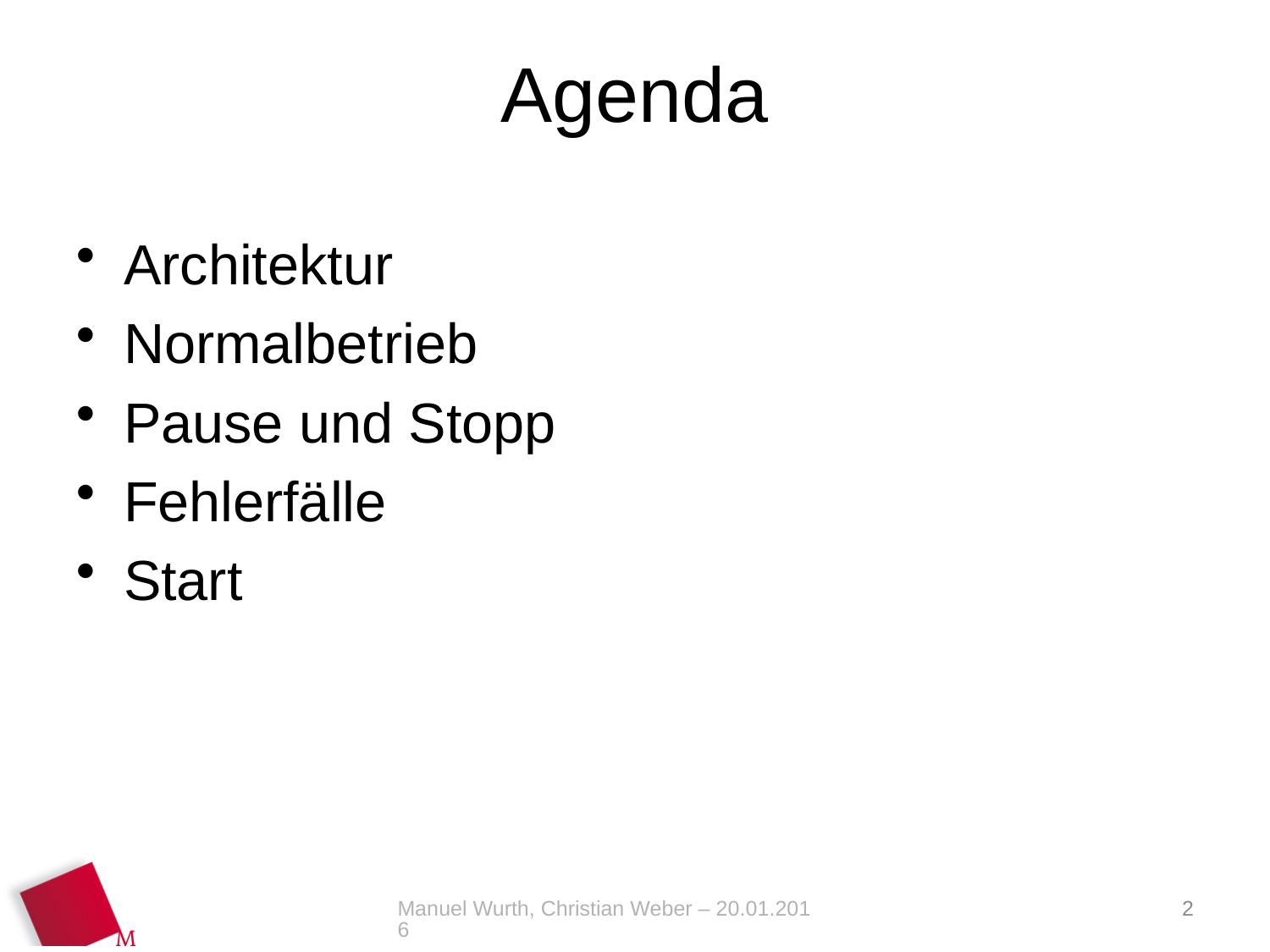

# Agenda
Architektur
Normalbetrieb
Pause und Stopp
Fehlerfälle
Start
Manuel Wurth, Christian Weber – 20.01.2016
2